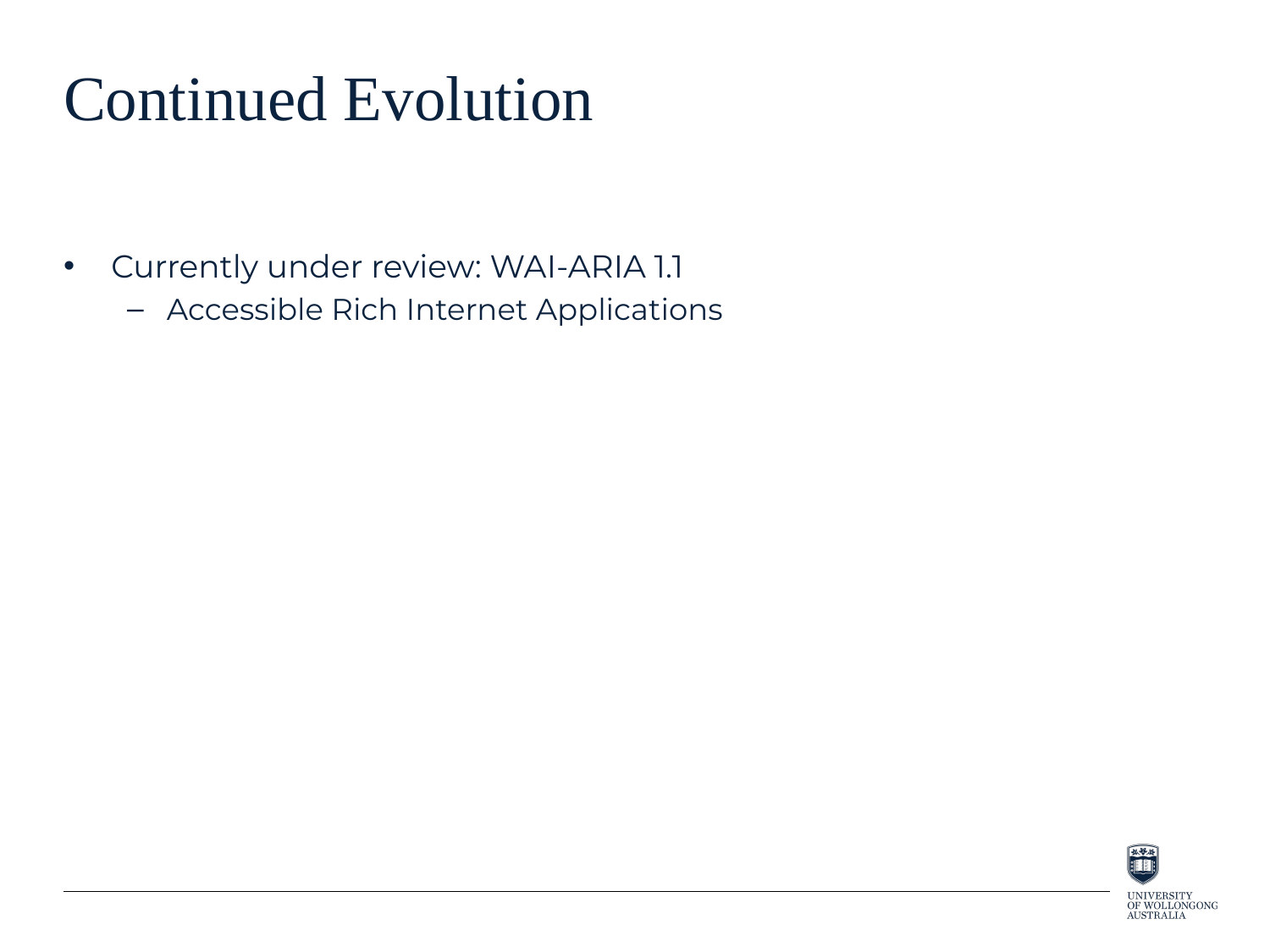

# Continued Evolution
Currently under review: WAI-ARIA 1.1
Accessible Rich Internet Applications